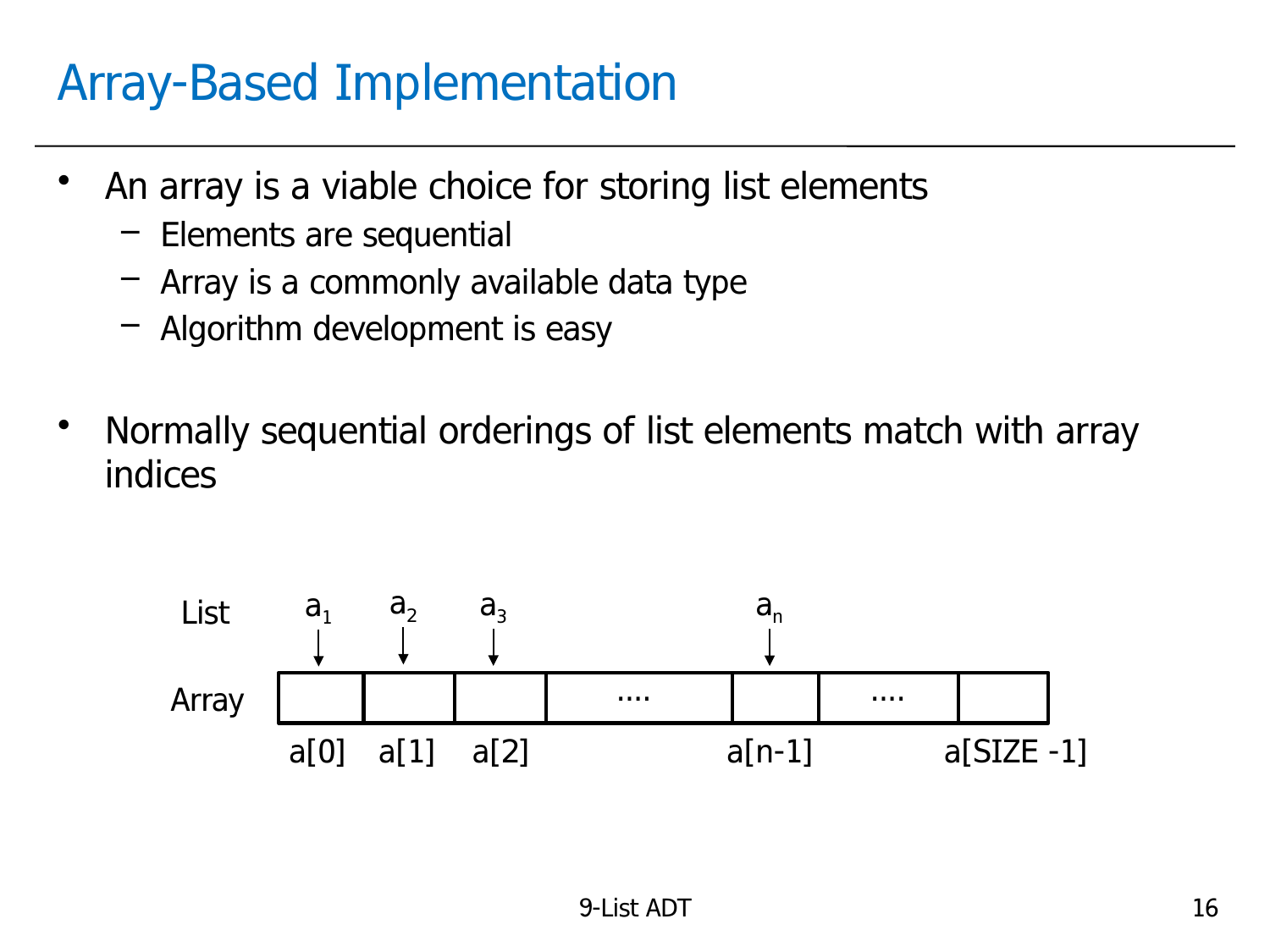

# Array-Based Implementation
An array is a viable choice for storing list elements
Elements are sequential
Array is a commonly available data type
Algorithm development is easy

Normally sequential orderings of list elements match with array indices

a2
a3
an
a1
List
….
….

Array
a[0]
a[1]
a[2]
a[SIZE -1]
a[n-1]
9-List ADT
16